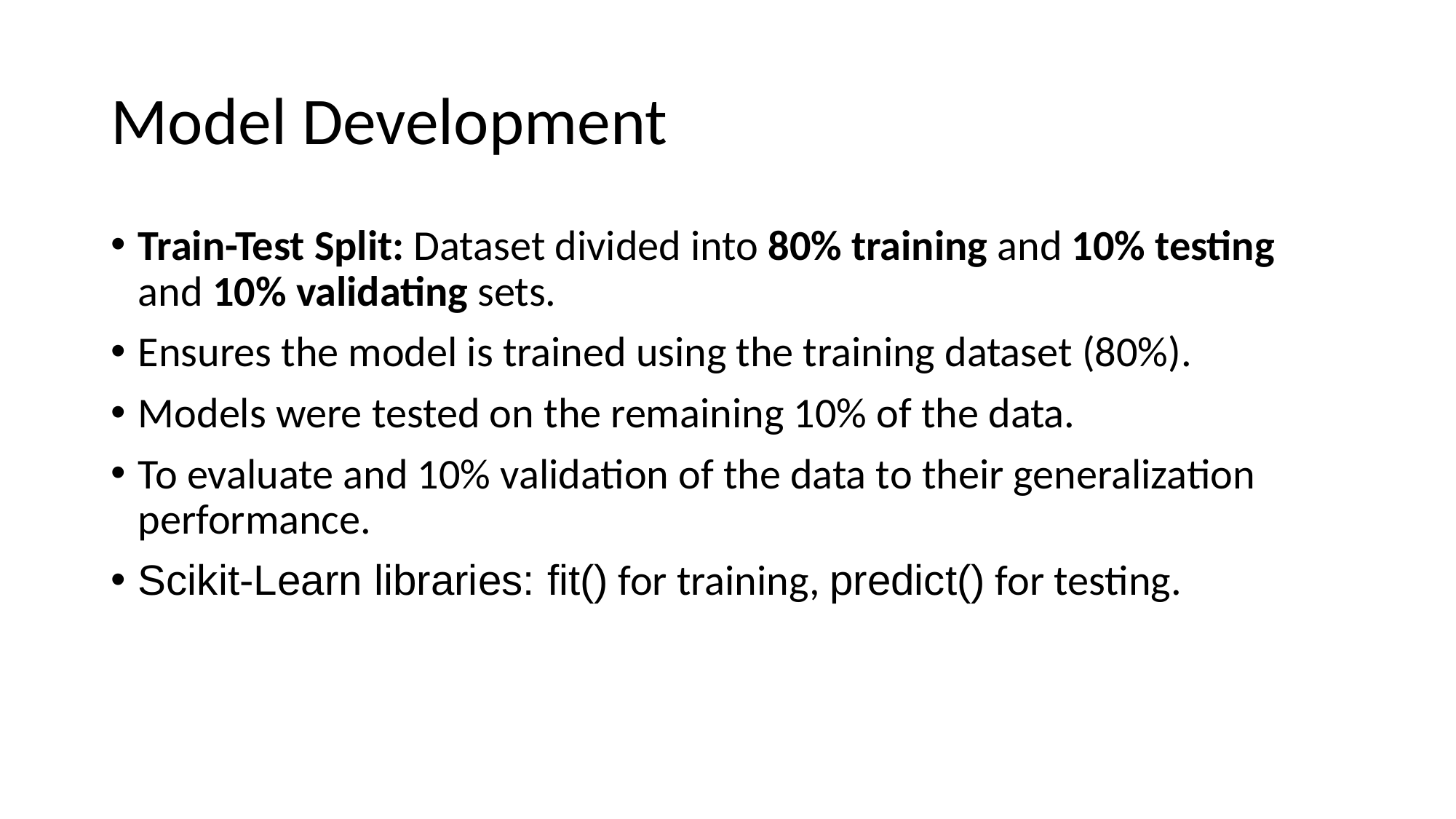

# Model Development
Train-Test Split: Dataset divided into 80% training and 10% testing and 10% validating sets.
Ensures the model is trained using the training dataset (80%).
Models were tested on the remaining 10% of the data.
To evaluate and 10% validation of the data to their generalization performance.
Scikit-Learn libraries: fit() for training, predict() for testing.